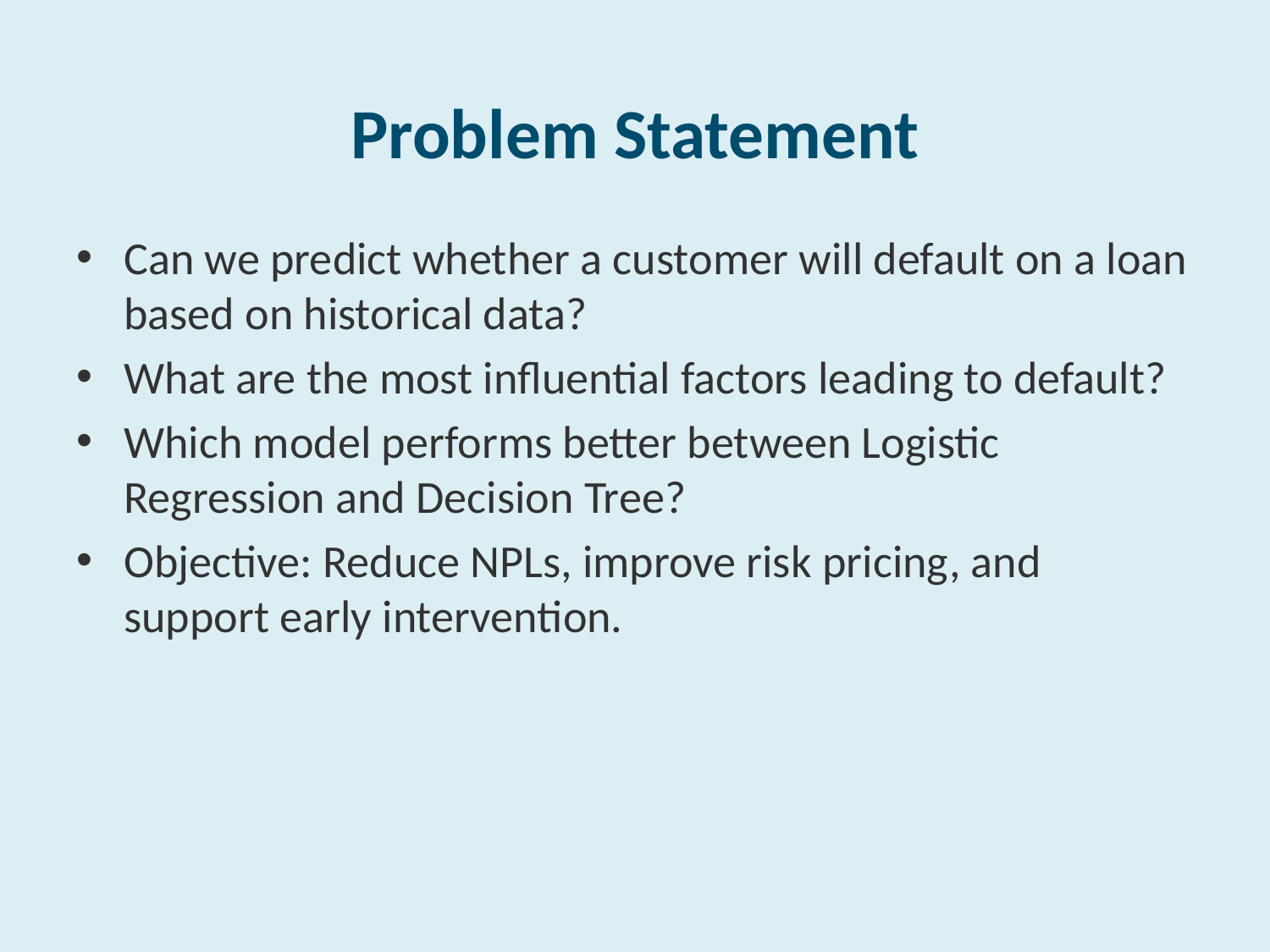

# Problem Statement
Can we predict whether a customer will default on a loan based on historical data?
What are the most influential factors leading to default?
Which model performs better between Logistic Regression and Decision Tree?
Objective: Reduce NPLs, improve risk pricing, and support early intervention.